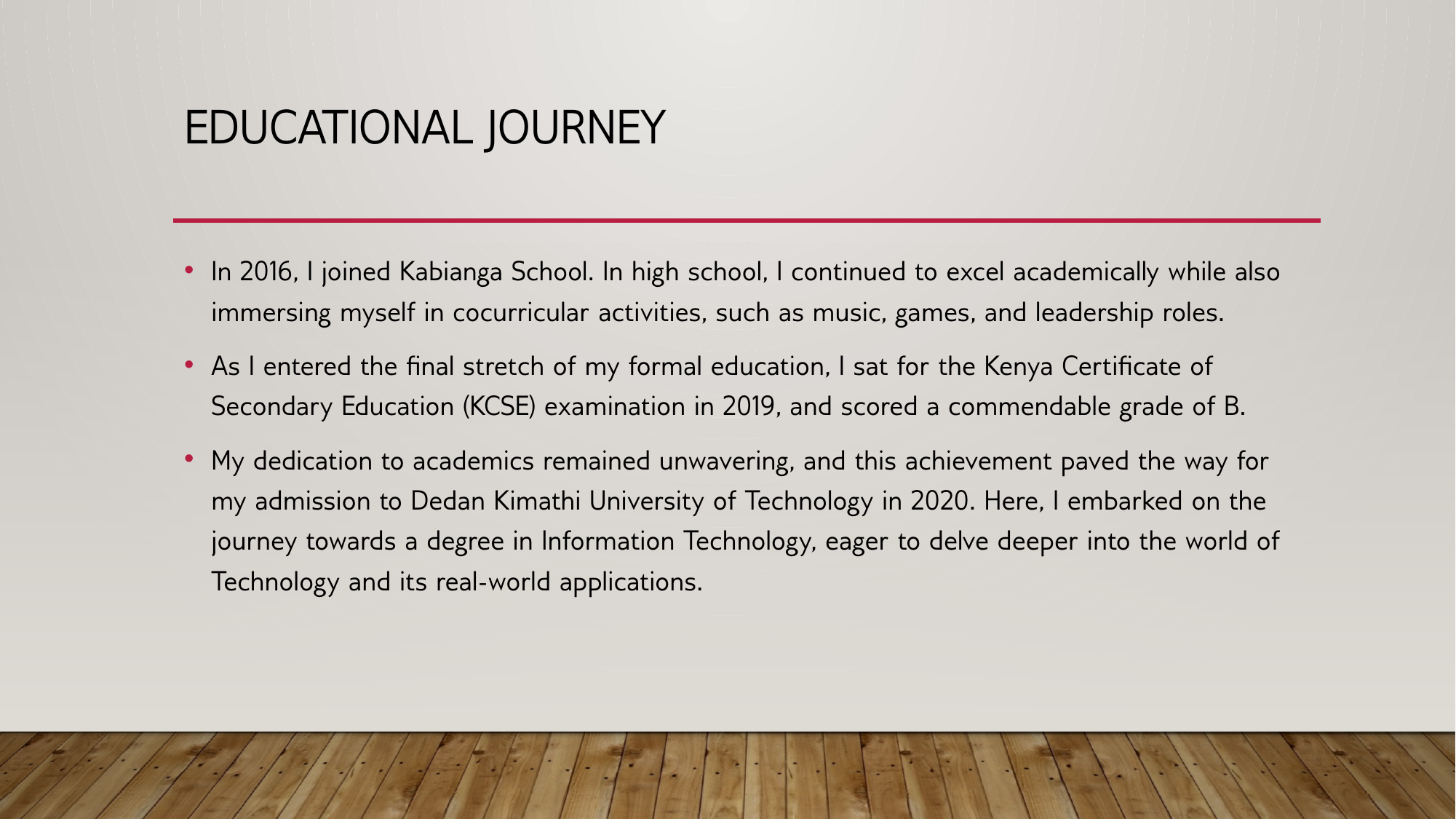

# EDUCATIONAL JOURNEY
In 2016, I joined Kabianga School. In high school, I continued to excel academically while also immersing myself in cocurricular activities, such as music, games, and leadership roles.
As I entered the final stretch of my formal education, I sat for the Kenya Certificate of Secondary Education (KCSE) examination in 2019, and scored a commendable grade of B.
My dedication to academics remained unwavering, and this achievement paved the way for my admission to Dedan Kimathi University of Technology in 2020. Here, I embarked on the journey towards a degree in Information Technology, eager to delve deeper into the world of Technology and its real-world applications.